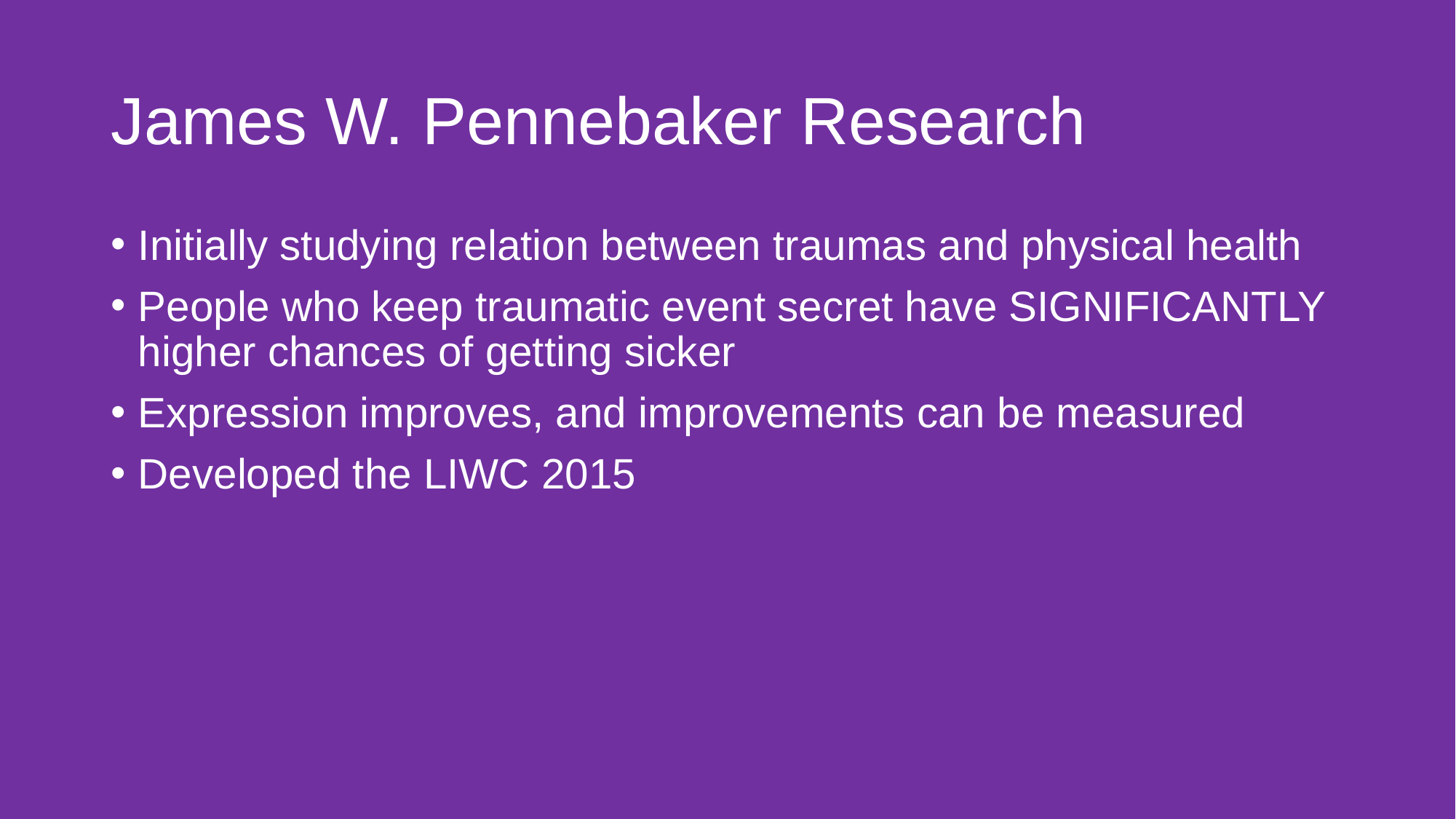

# James W. Pennebaker Research
Initially studying relation between traumas and physical health
People who keep traumatic event secret have SIGNIFICANTLY higher chances of getting sicker
Expression improves, and improvements can be measured
Developed the LIWC 2015